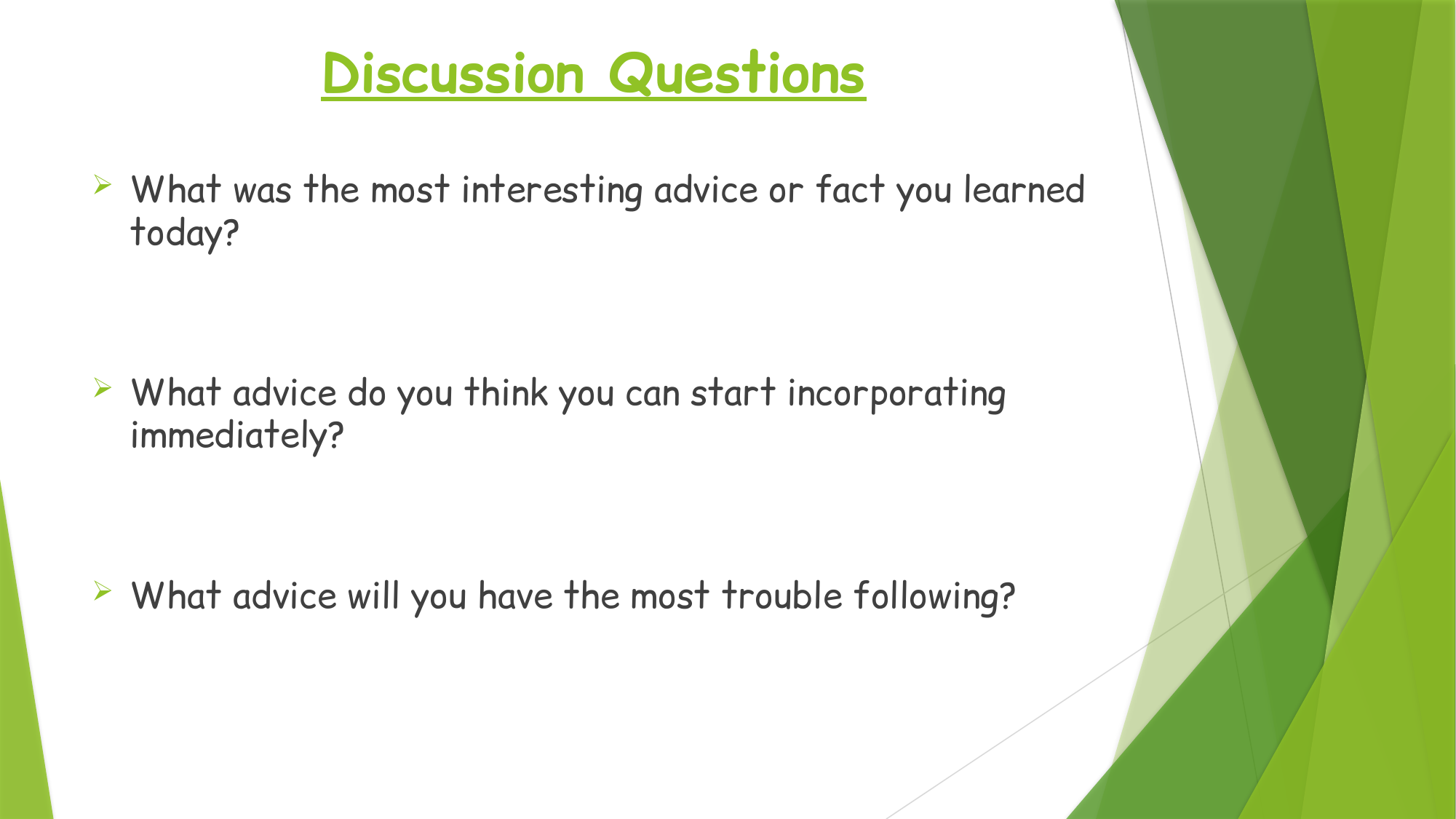

# Discussion Questions
What was the most interesting advice or fact you learned today?

What advice do you think you can start incorporating immediately?

What advice will you have the most trouble following?